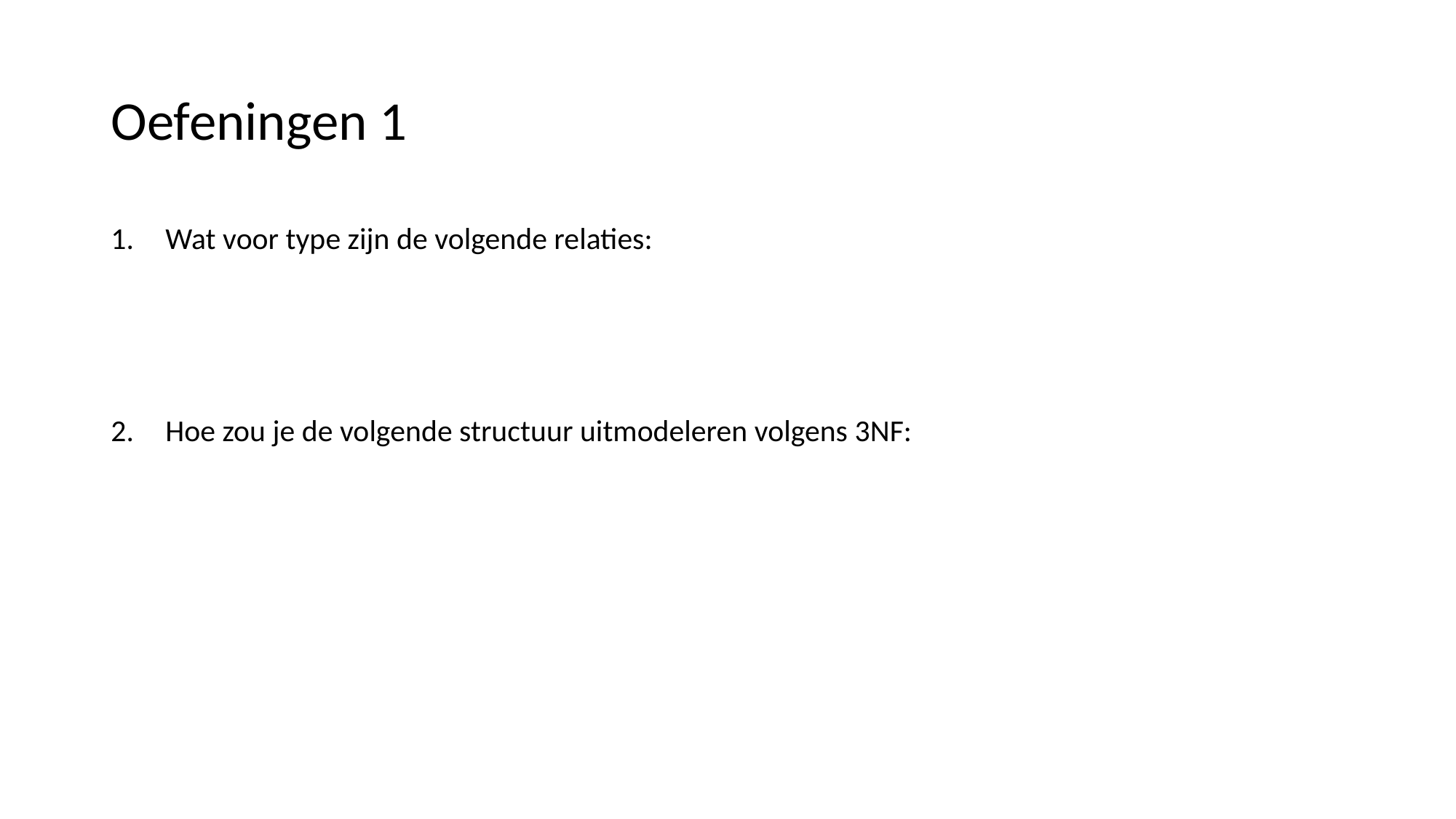

# Oefeningen 1
Wat voor type zijn de volgende relaties:

Hoe zou je de volgende structuur uitmodeleren volgens 3NF: